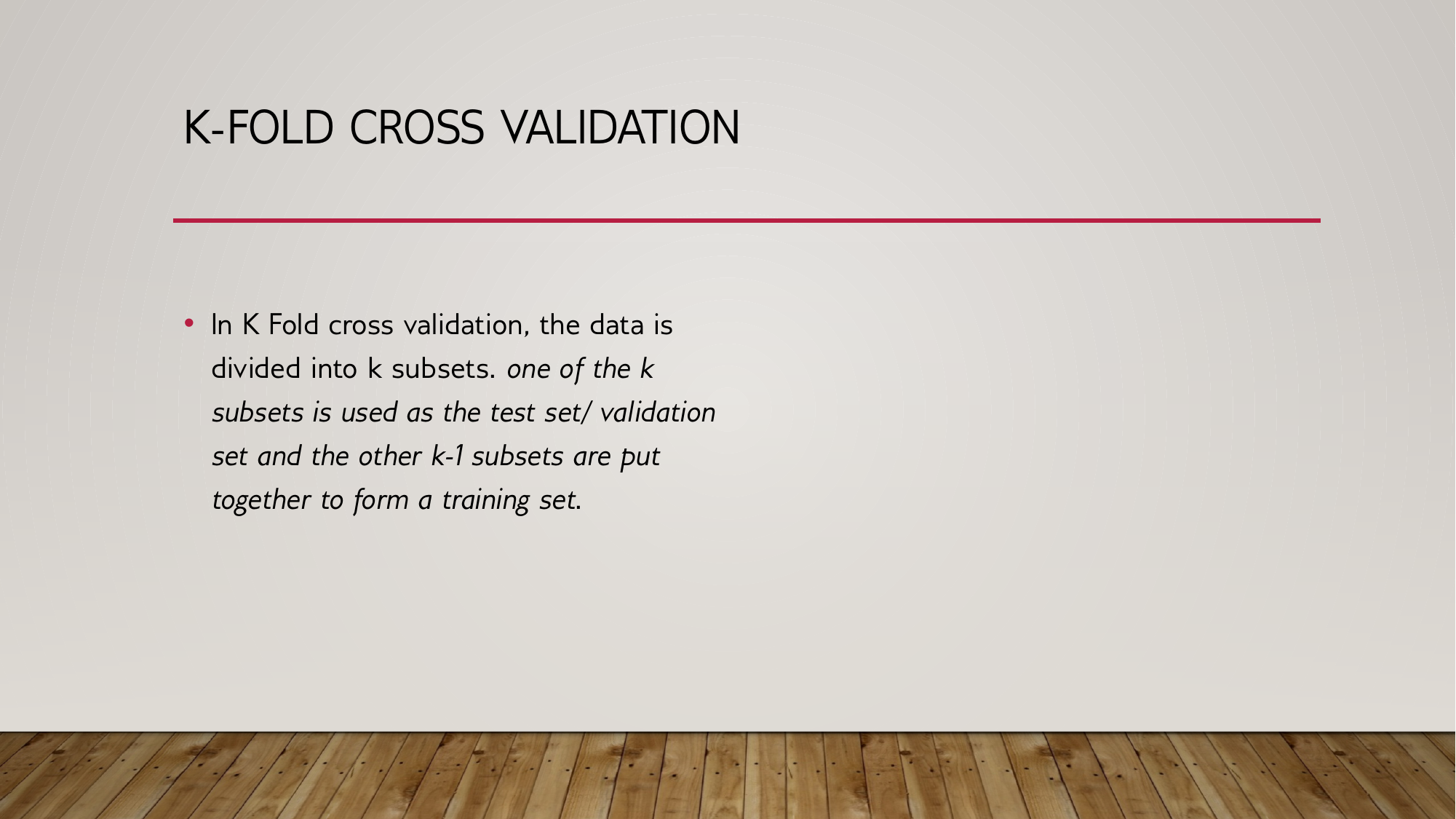

# K-fold Cross validation

In K Fold cross validation, the data is divided into k subsets. one of the k subsets is used as the test set/ validation set and the other k-1 subsets are put together to form a training set.